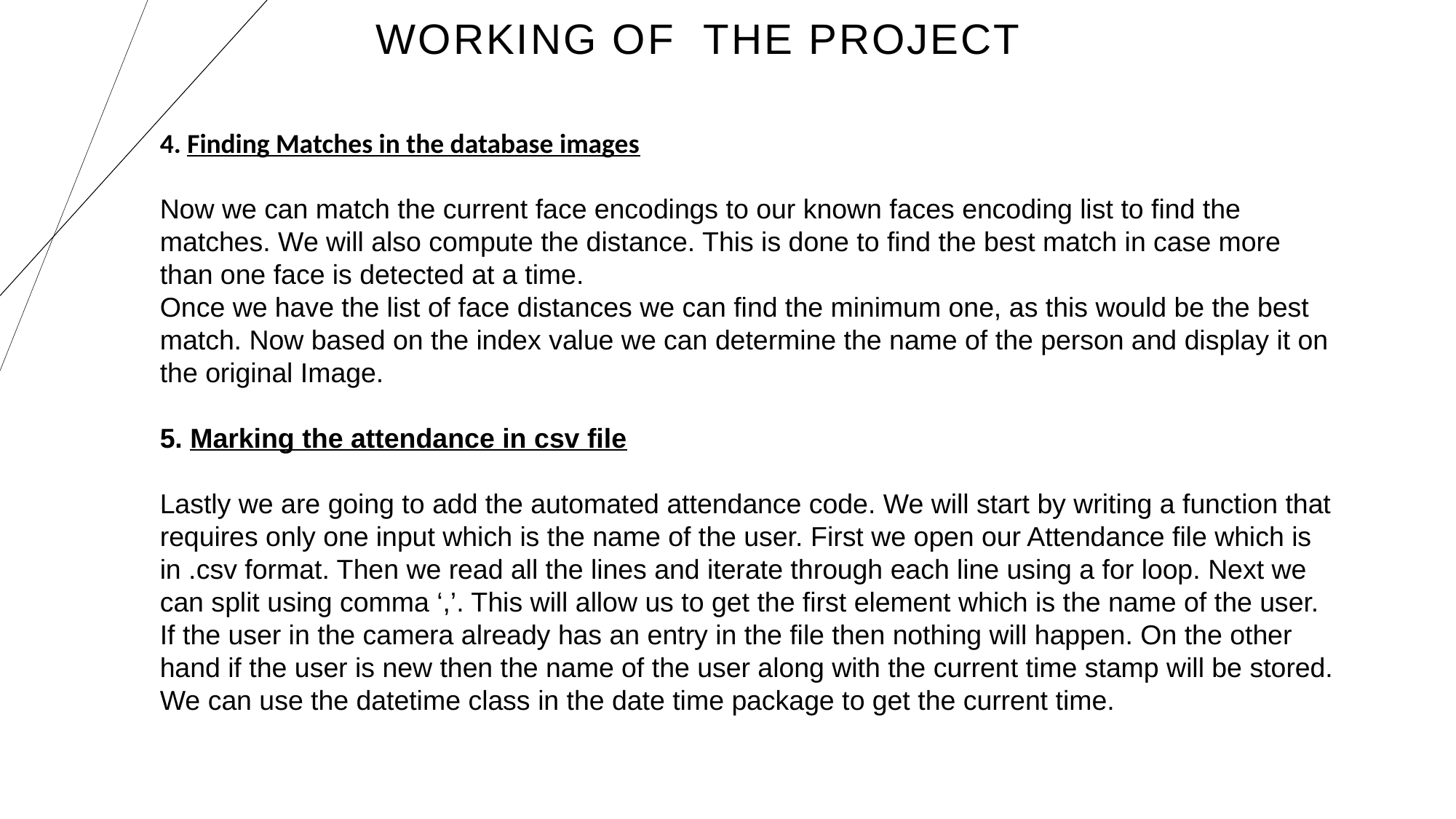

# Working of  the project
4. Finding Matches in the database images

Now we can match the current face encodings to our known faces encoding list to find the matches. We will also compute the distance. This is done to find the best match in case more than one face is detected at a time.
Once we have the list of face distances we can find the minimum one, as this would be the best match. Now based on the index value we can determine the name of the person and display it on the original Image.

5. Marking the attendance in csv file

Lastly we are going to add the automated attendance code. We will start by writing a function that requires only one input which is the name of the user. First we open our Attendance file which is in .csv format. Then we read all the lines and iterate through each line using a for loop. Next we can split using comma ‘,’. This will allow us to get the first element which is the name of the user. If the user in the camera already has an entry in the file then nothing will happen. On the other hand if the user is new then the name of the user along with the current time stamp will be stored. We can use the datetime class in the date time package to get the current time.